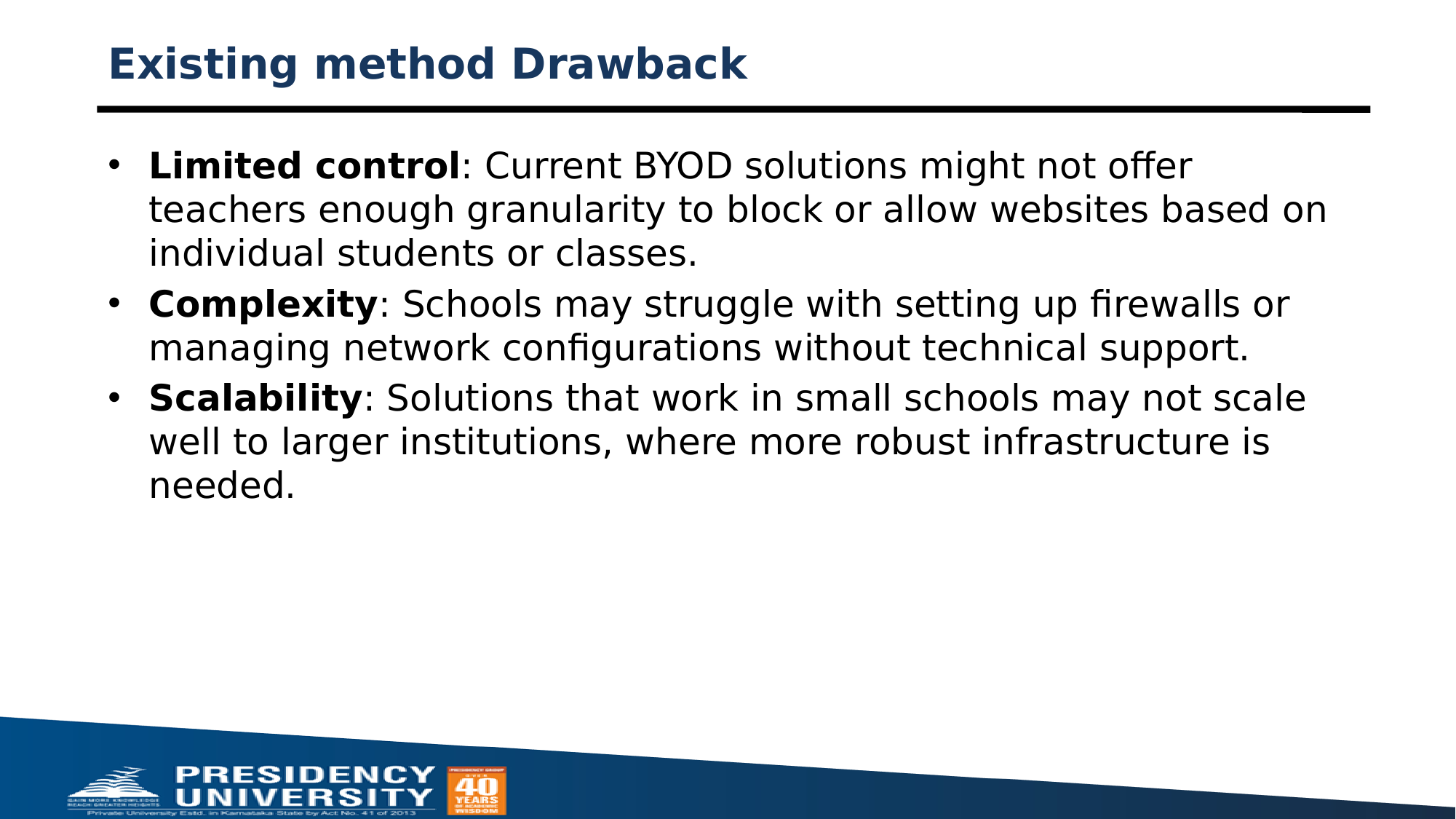

# Existing method Drawback
Limited control: Current BYOD solutions might not offer teachers enough granularity to block or allow websites based on individual students or classes.
Complexity: Schools may struggle with setting up firewalls or managing network configurations without technical support.
Scalability: Solutions that work in small schools may not scale well to larger institutions, where more robust infrastructure is needed.